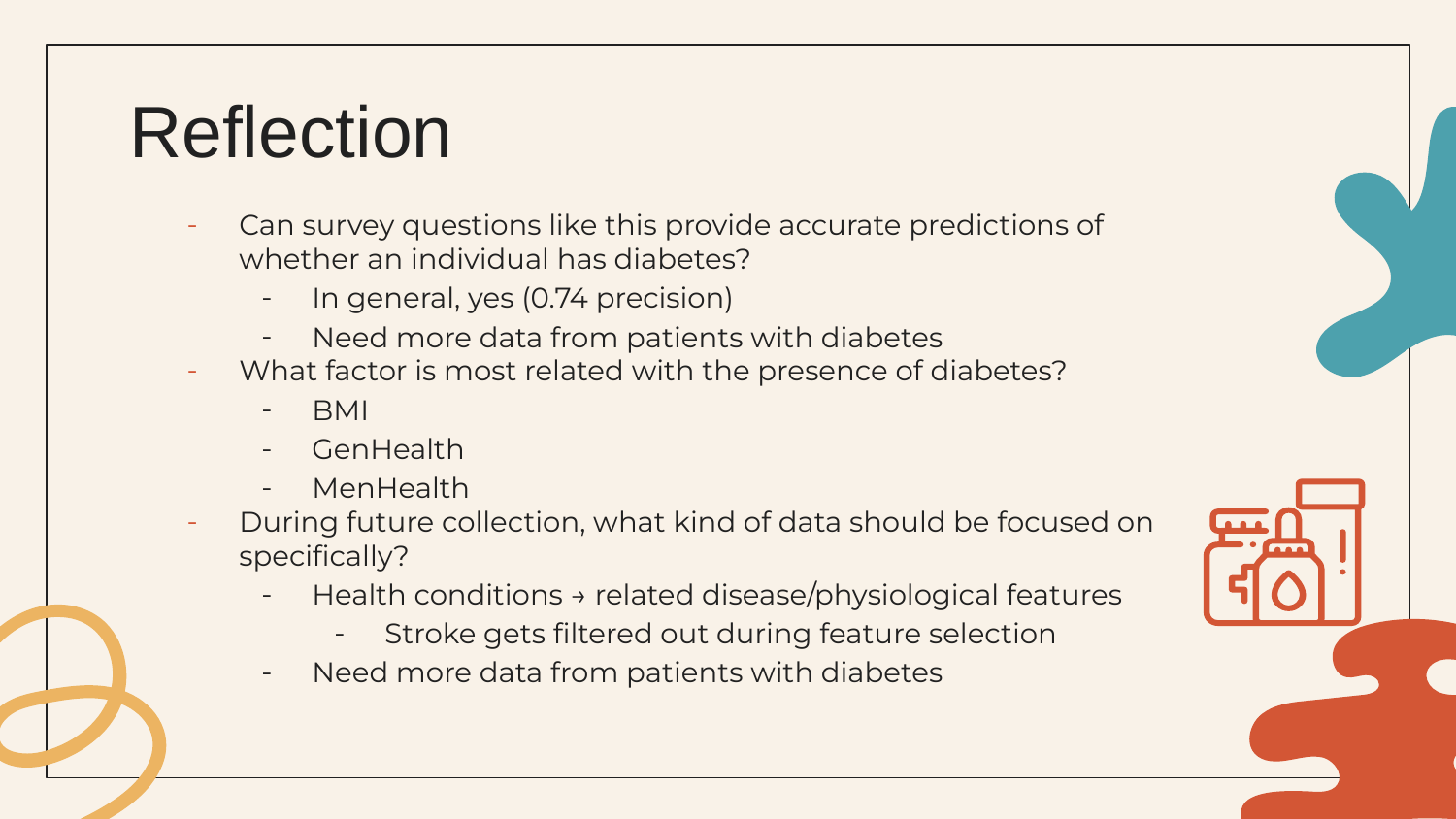

# Reflection
Can survey questions like this provide accurate predictions of whether an individual has diabetes?
In general, yes (0.74 precision)
Need more data from patients with diabetes
What factor is most related with the presence of diabetes?
BMI
GenHealth
MenHealth
During future collection, what kind of data should be focused on specifically?
Health conditions → related disease/physiological features
Stroke gets filtered out during feature selection
Need more data from patients with diabetes